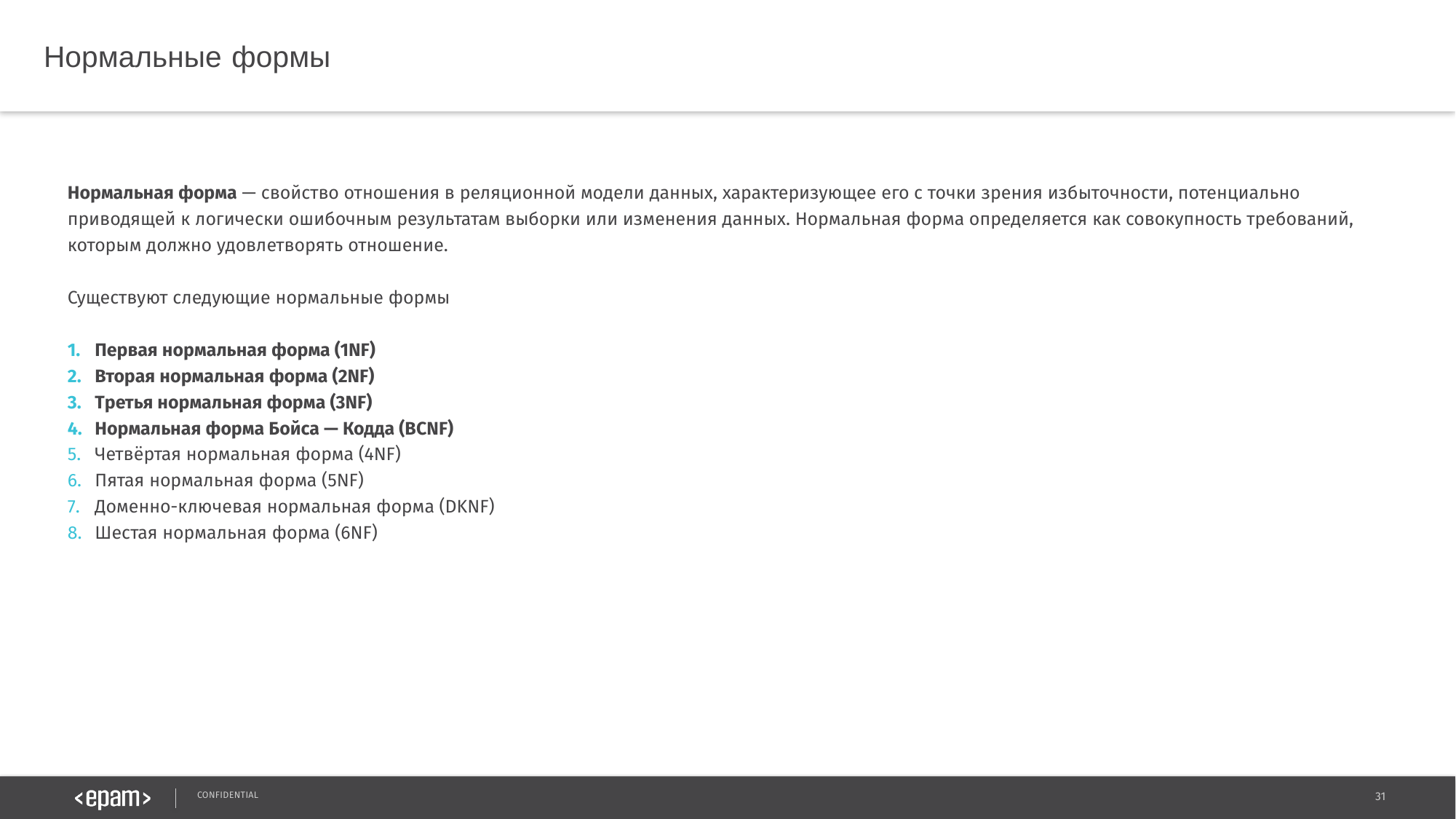

Нормальные формы
Нормальная форма — свойство отношения в реляционной модели данных, характеризующее его с точки зрения избыточности, потенциально приводящей к логически ошибочным результатам выборки или изменения данных. Нормальная форма определяется как совокупность требований, которым должно удовлетворять отношение.

Существуют следующие нормальные формы

Первая нормальная форма (1NF)
Вторая нормальная форма (2NF)
Третья нормальная форма (3NF)
Нормальная форма Бойса — Кодда (BCNF)
Четвёртая нормальная форма (4NF)
Пятая нормальная форма (5NF)
Доменно-ключевая нормальная форма (DKNF)
Шестая нормальная форма (6NF)